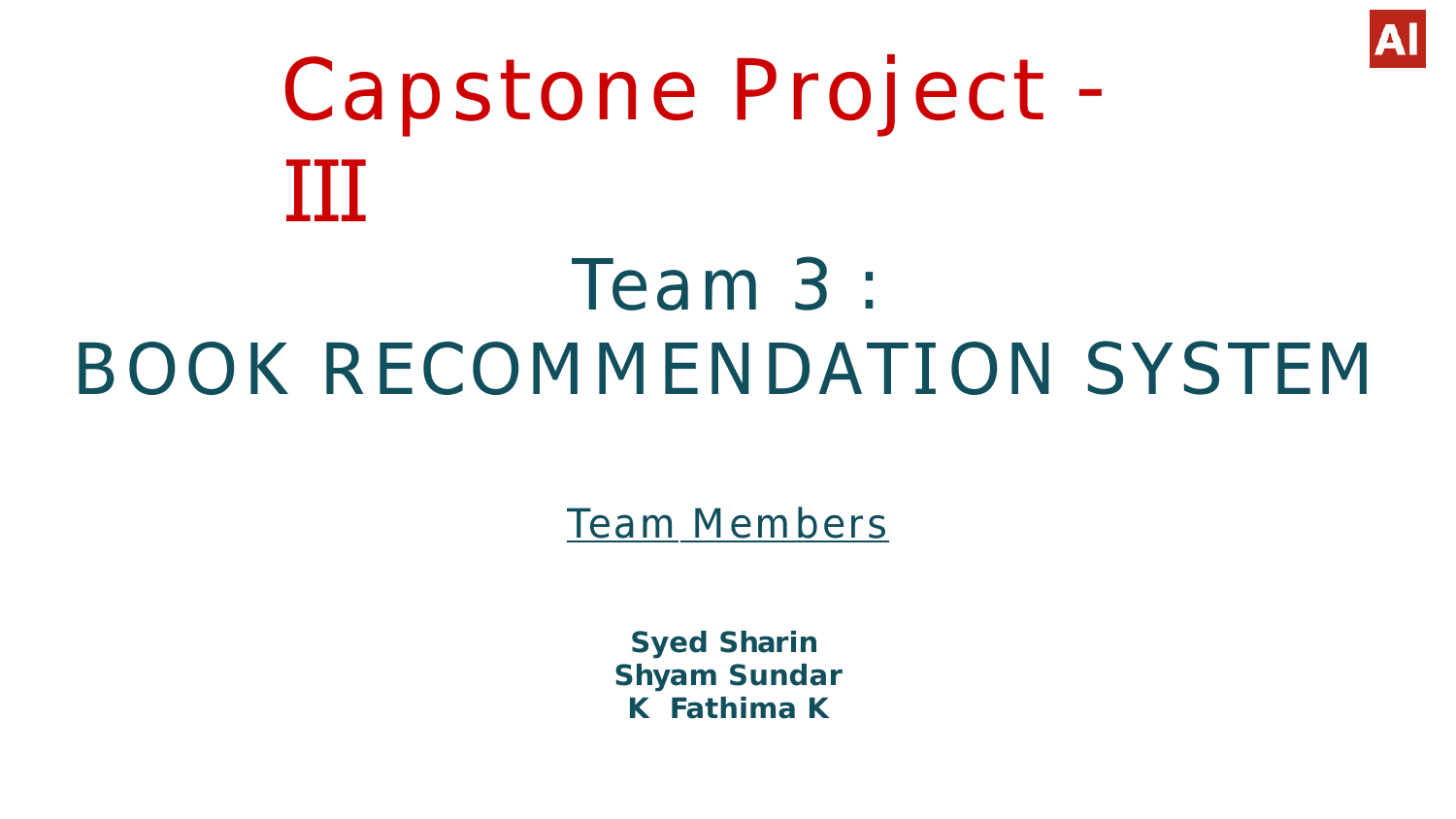

# Capstone Project - III
Team 3 :
BOOK RECOMMENDATION SYSTEM
Team Members

Syed Sharin  Shyam Sundar K  Fathima K